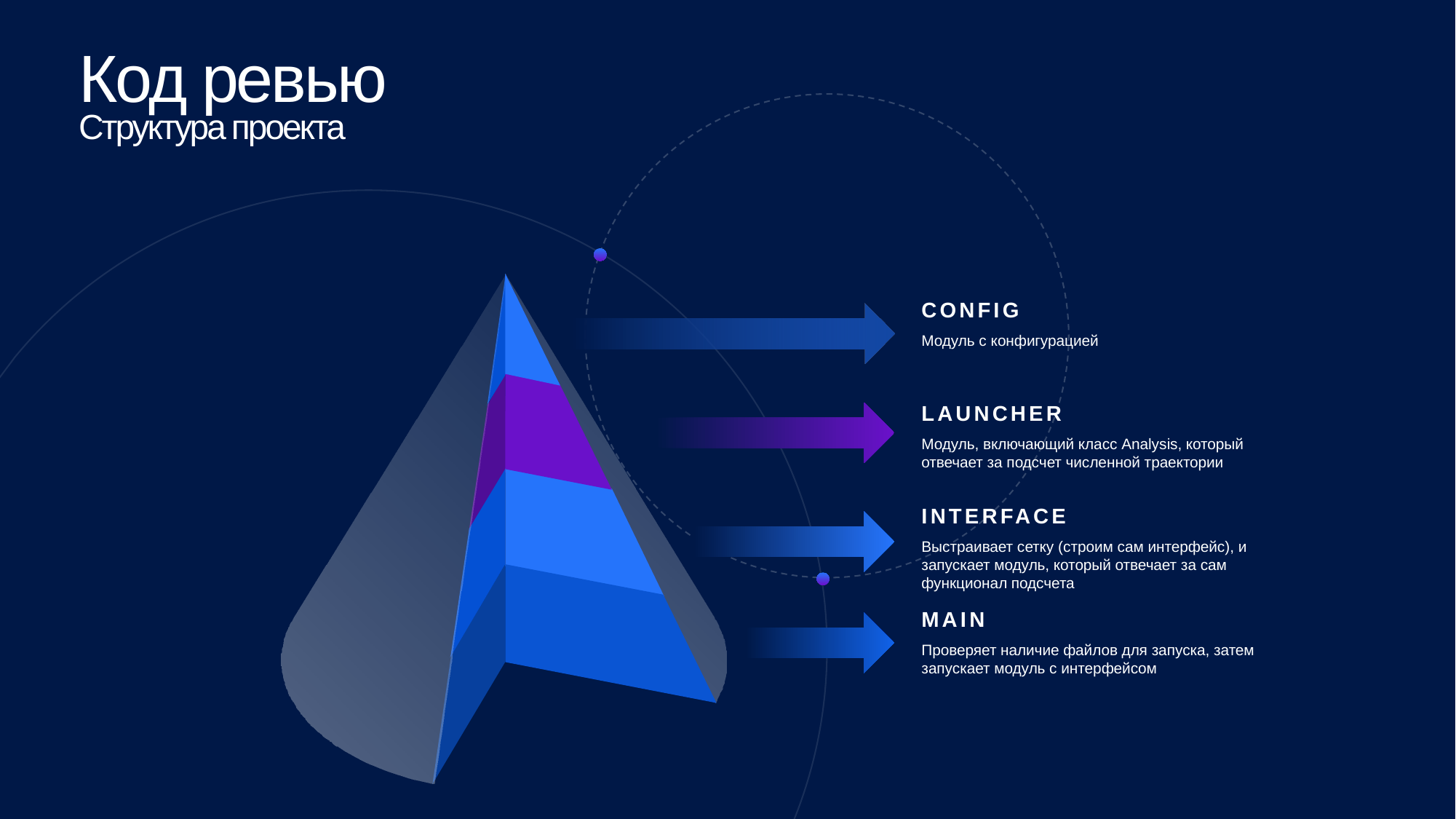

Код ревью
Структура проекта

CONFIG
Модуль с конфигурацией

LAUNCHER
Модуль, включающий класс Analysis, который отвечает за подсчет численной траектории

INTERFACE
Выстраивает сетку (строим сам интерфейс), и запускает модуль, который отвечает за сам функционал подсчета

MAIN
Проверяет наличие файлов для запуска, затем запускает модуль с интерфейсом